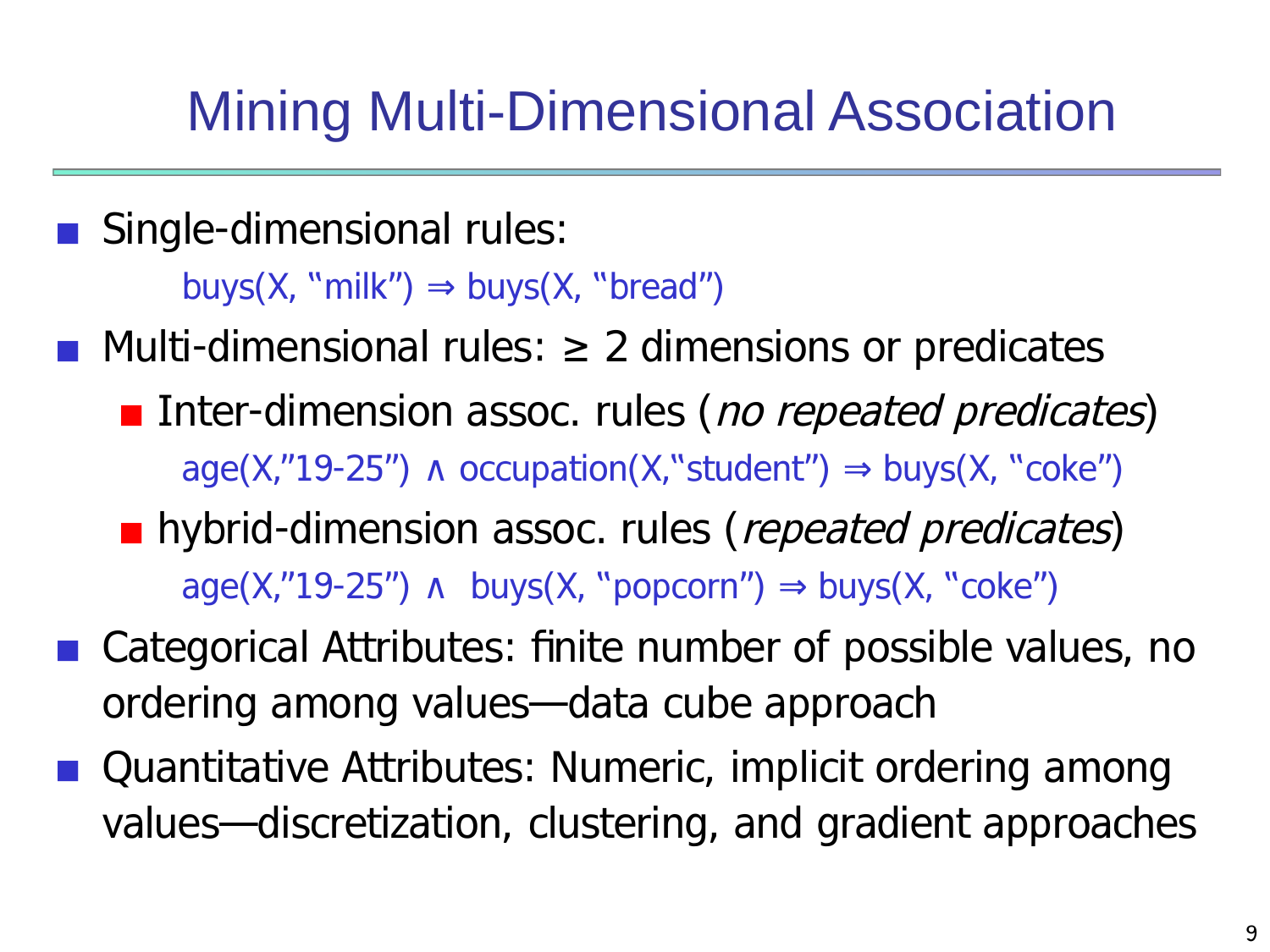

# Mining Multi-Dimensional Association
Single-dimensional rules:
buys(X, “milk”) ⇒ buys(X, “bread”)
Multi-dimensional rules: ≥ 2 dimensions or predicates
Inter-dimension assoc. rules (no repeated predicates)
age(X,”19-25”) ∧ occupation(X,“student”) ⇒ buys(X, “coke”)
hybrid-dimension assoc. rules (repeated predicates)
age(X,”19-25”) ∧  buys(X, “popcorn”) ⇒ buys(X, “coke”)
Categorical Attributes: finite number of possible values, no ordering among values—data cube approach
Quantitative Attributes: Numeric, implicit ordering among values—discretization, clustering, and gradient approaches

9